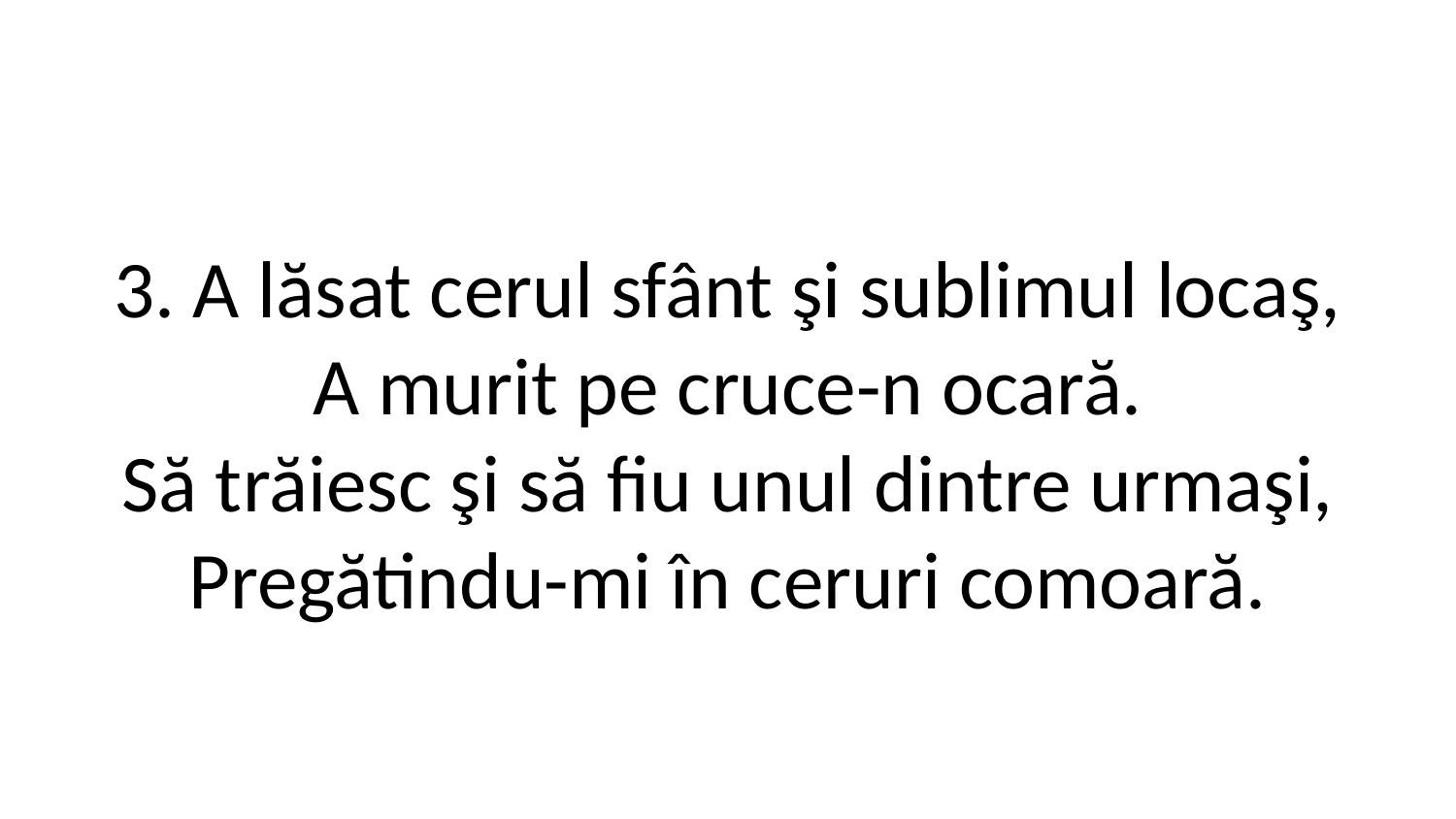

3. A lăsat cerul sfânt şi sublimul locaş,
A murit pe cruce-n ocară.
Să trăiesc şi să fiu unul dintre urmaşi,
Pregătindu-mi în ceruri comoară.